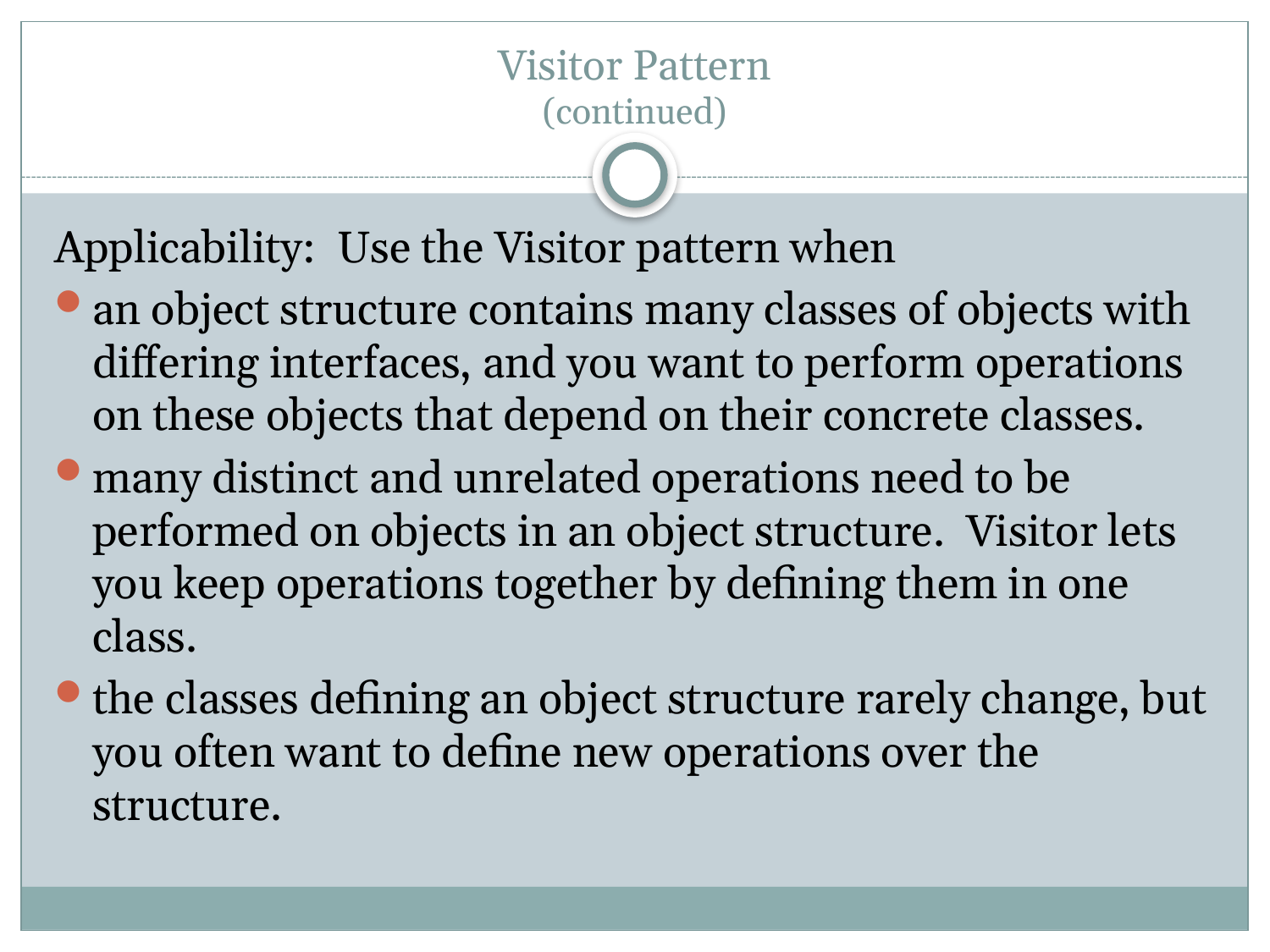

# Visitor Pattern (continued)
Applicability:  Use the Visitor pattern when
an object structure contains many classes of objects with differing interfaces, and you want to perform operations on these objects that depend on their concrete classes.
many distinct and unrelated operations need to be performed on objects in an object structure.  Visitor lets you keep operations together by defining them in one class.
the classes defining an object structure rarely change, but you often want to define new operations over the structure.